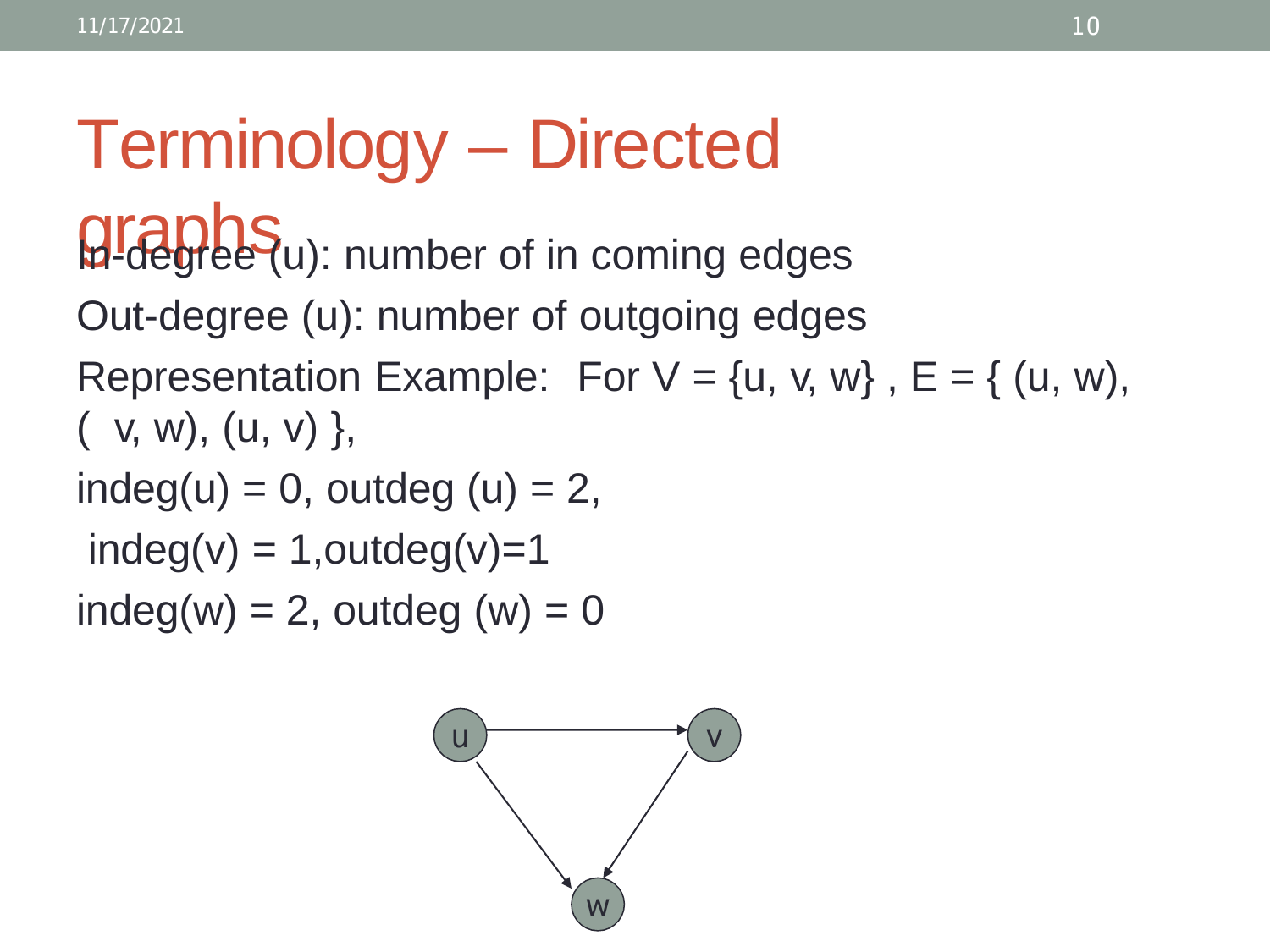

10
11/17/2021
# Terminology – Directed graphs
In-degree (u): number of in coming edges
Out-degree (u): number of outgoing edges
Representation Example:	For V = {u, v, w} , E = { (u, w), (  v, w), (u, v) },
indeg(u) = 0, outdeg (u) = 2,  indeg(v) = 1,outdeg(v)=1  indeg(w) = 2, outdeg (w) = 0

u
v

w